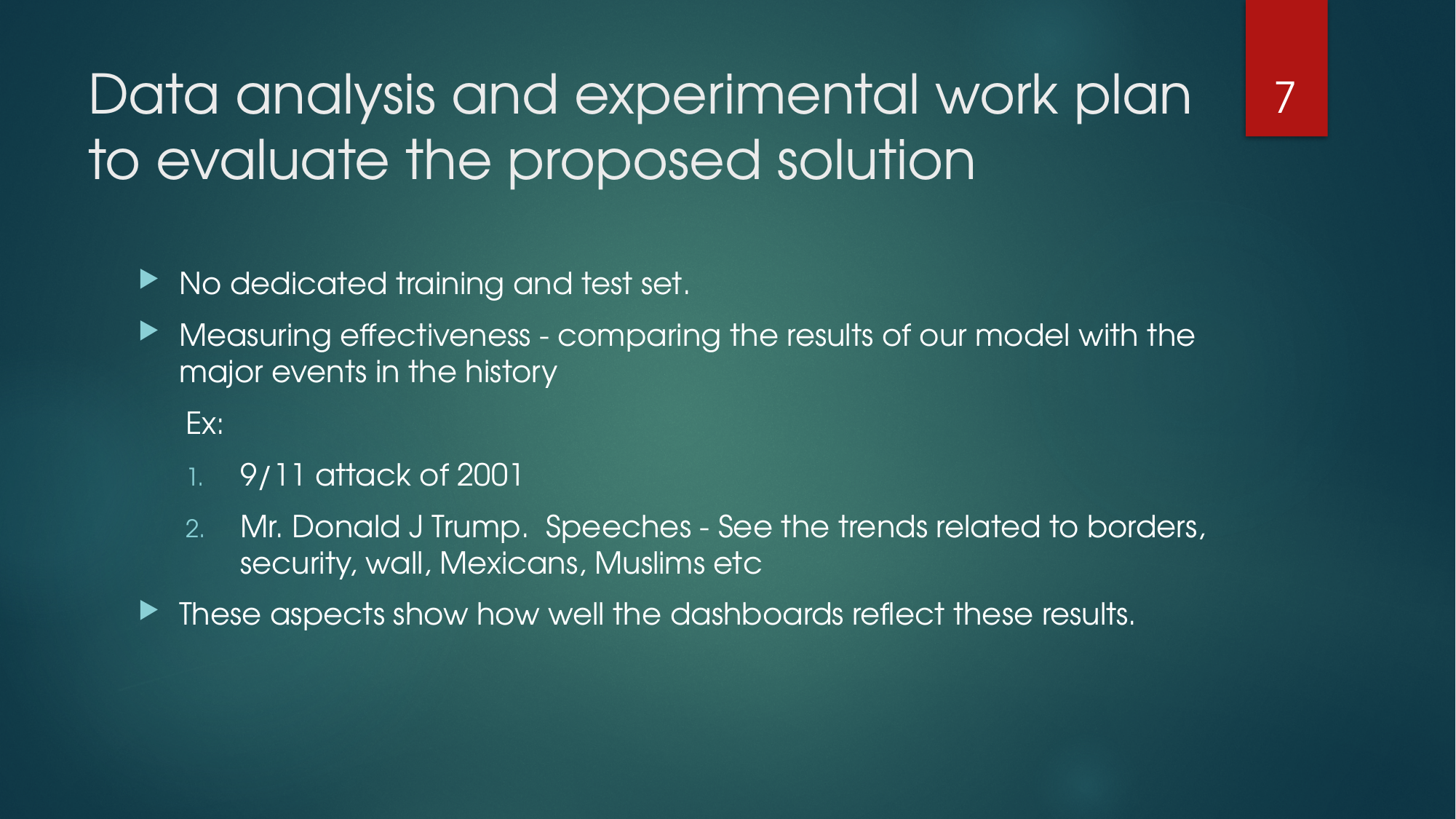

7
# Data analysis and experimental work plan to evaluate the proposed solution
No dedicated training and test set.
Measuring effectiveness - comparing the results of our model with the major events in the history
Ex:
9/11 attack of 2001
Mr. Donald J Trump.  Speeches - See the trends related to borders, security, wall, Mexicans, Muslims etc
These aspects show how well the dashboards reflect these results.